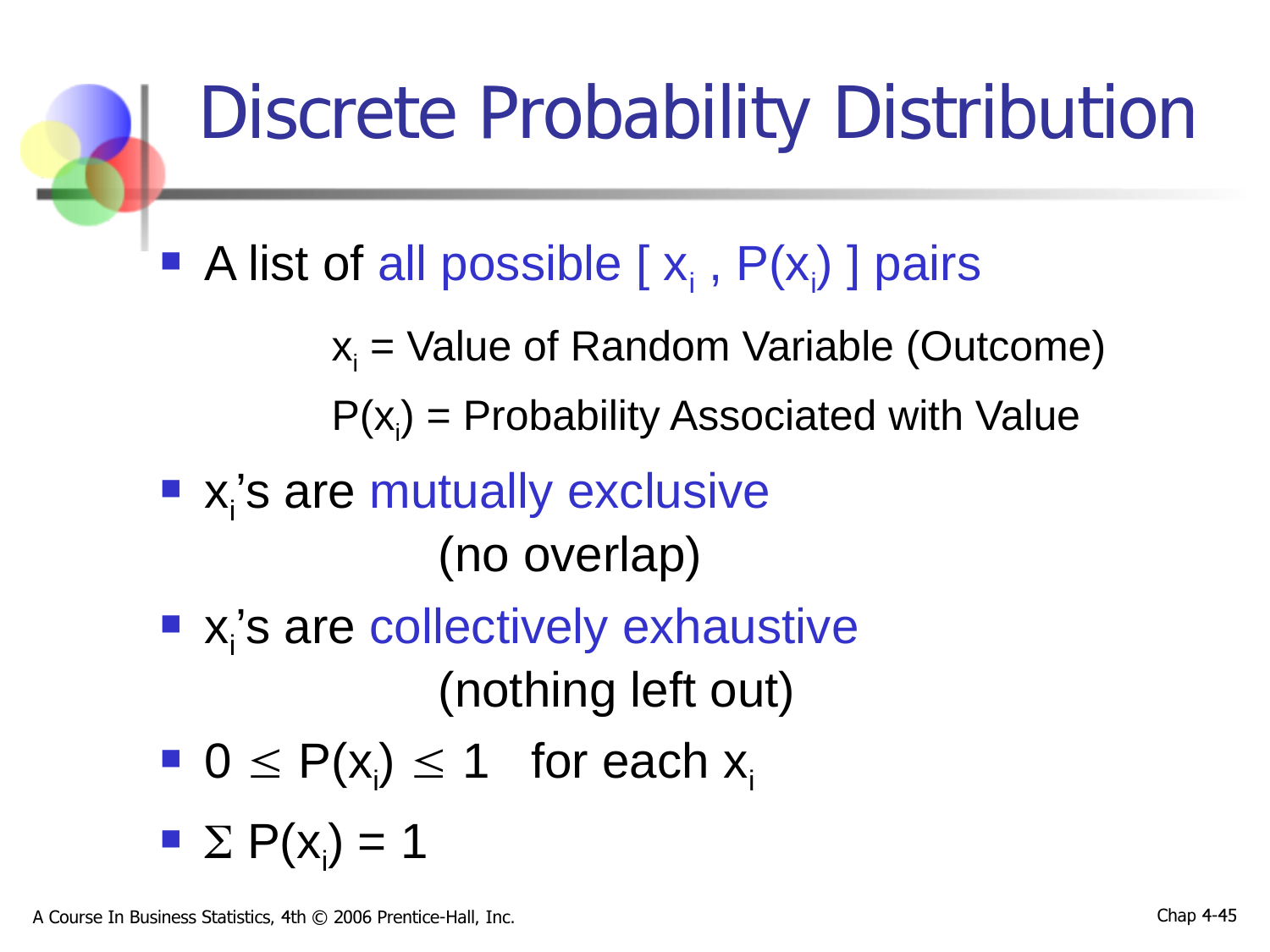

# Discrete Probability Distribution
A list of all possible [ xi , P(xi) ] pairs
		xi = Value of Random Variable (Outcome)
		P(xi) = Probability Associated with Value
xi’s are mutually exclusive
		    (no overlap)
xi’s are collectively exhaustive
		    (nothing left out)
0 ≤ P(xi) ≤ 1   for each xi
Σ P(xi) = 1
A Course In Business Statistics, 4th © 2006 Prentice-Hall, Inc.
Chap 4-45